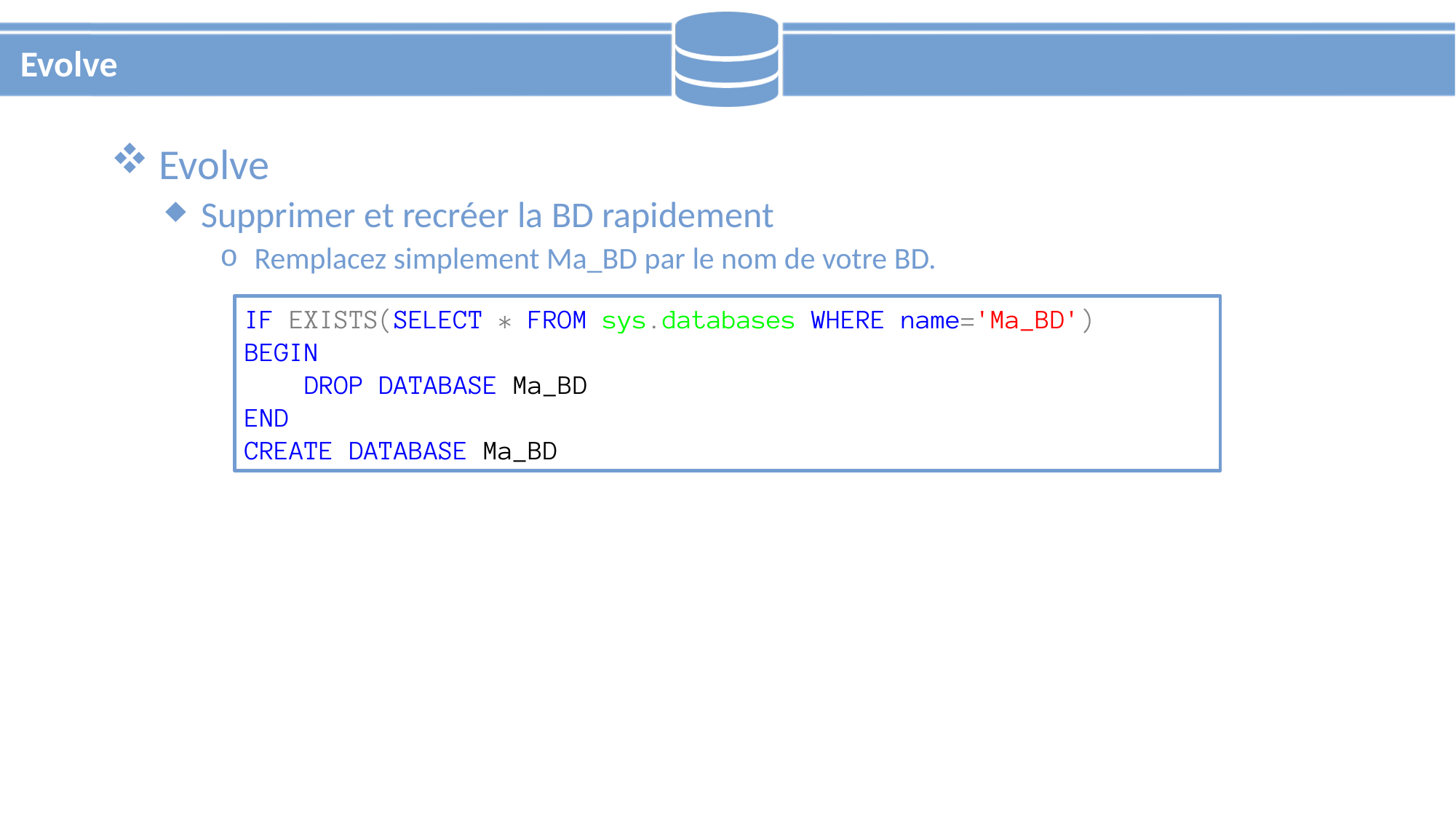

# Evolve
 Evolve
 Supprimer et recréer la BD rapidement
 Remplacez simplement Ma_BD par le nom de votre BD.

IF EXISTS(SELECT * FROM sys.databases WHERE name='Ma_BD')
BEGIN
    DROP DATABASE Ma_BD
END
CREATE DATABASE Ma_BD